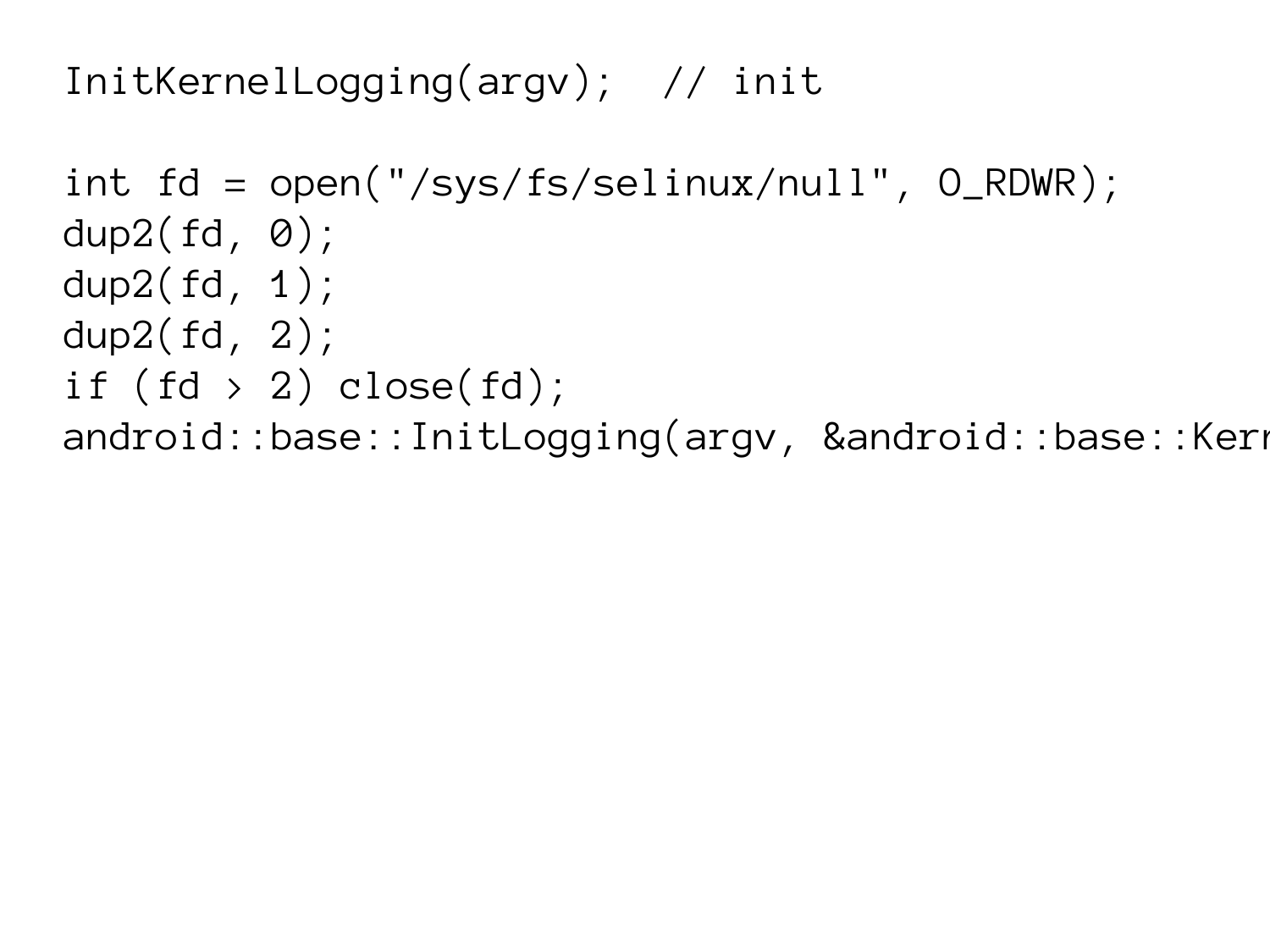

InitKernelLogging(argv);  // init

int fd = open("/sys/fs/selinux/null", O_RDWR);
dup2(fd, 0);
dup2(fd, 1);
dup2(fd, 2);
if (fd > 2) close(fd);
android::base::InitLogging(argv, &android::base::KernelLogger);